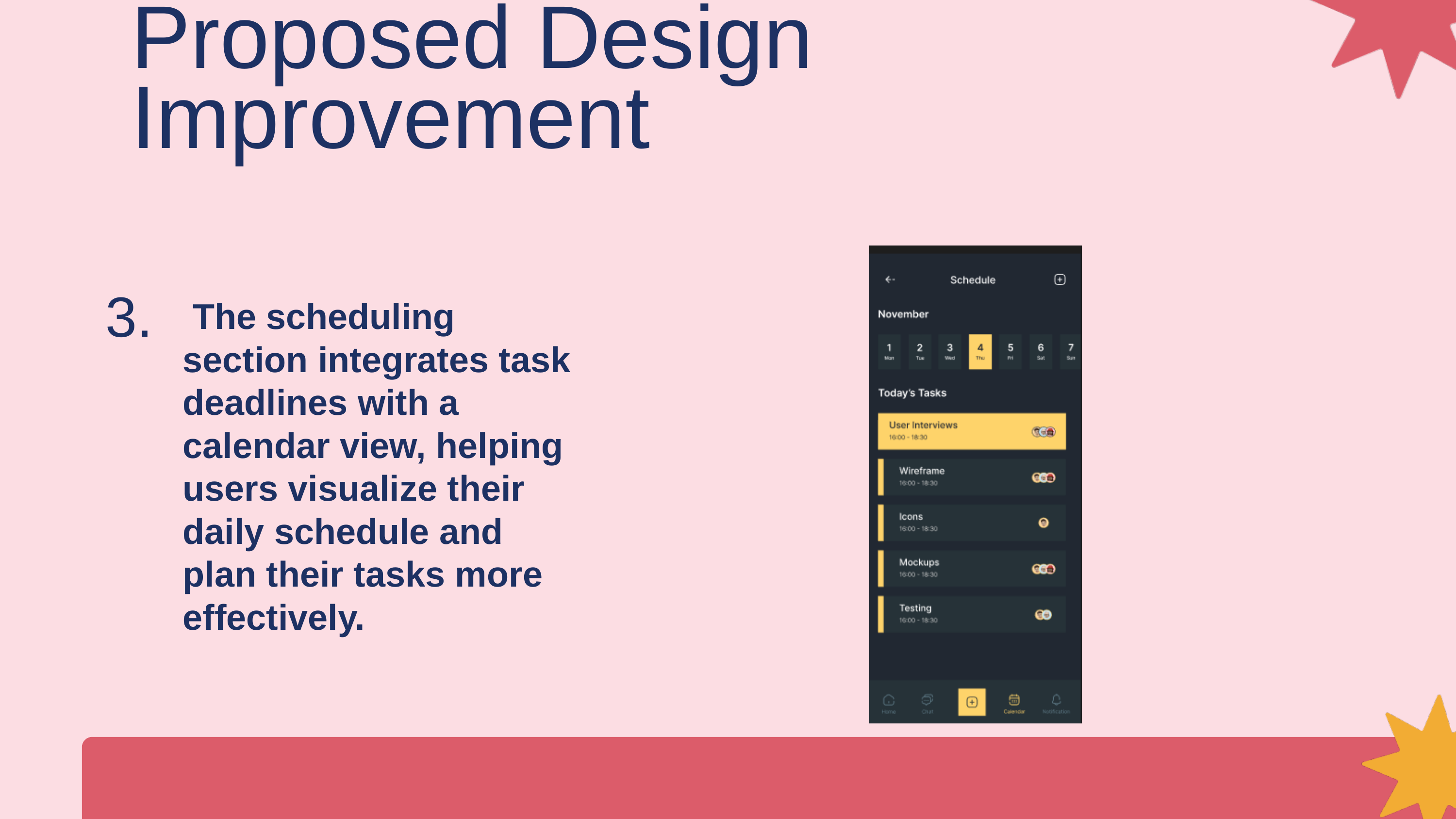

Proposed Design Improvement

 The scheduling section integrates task deadlines with a calendar view, helping users visualize their daily schedule and plan their tasks more effectively.
3.